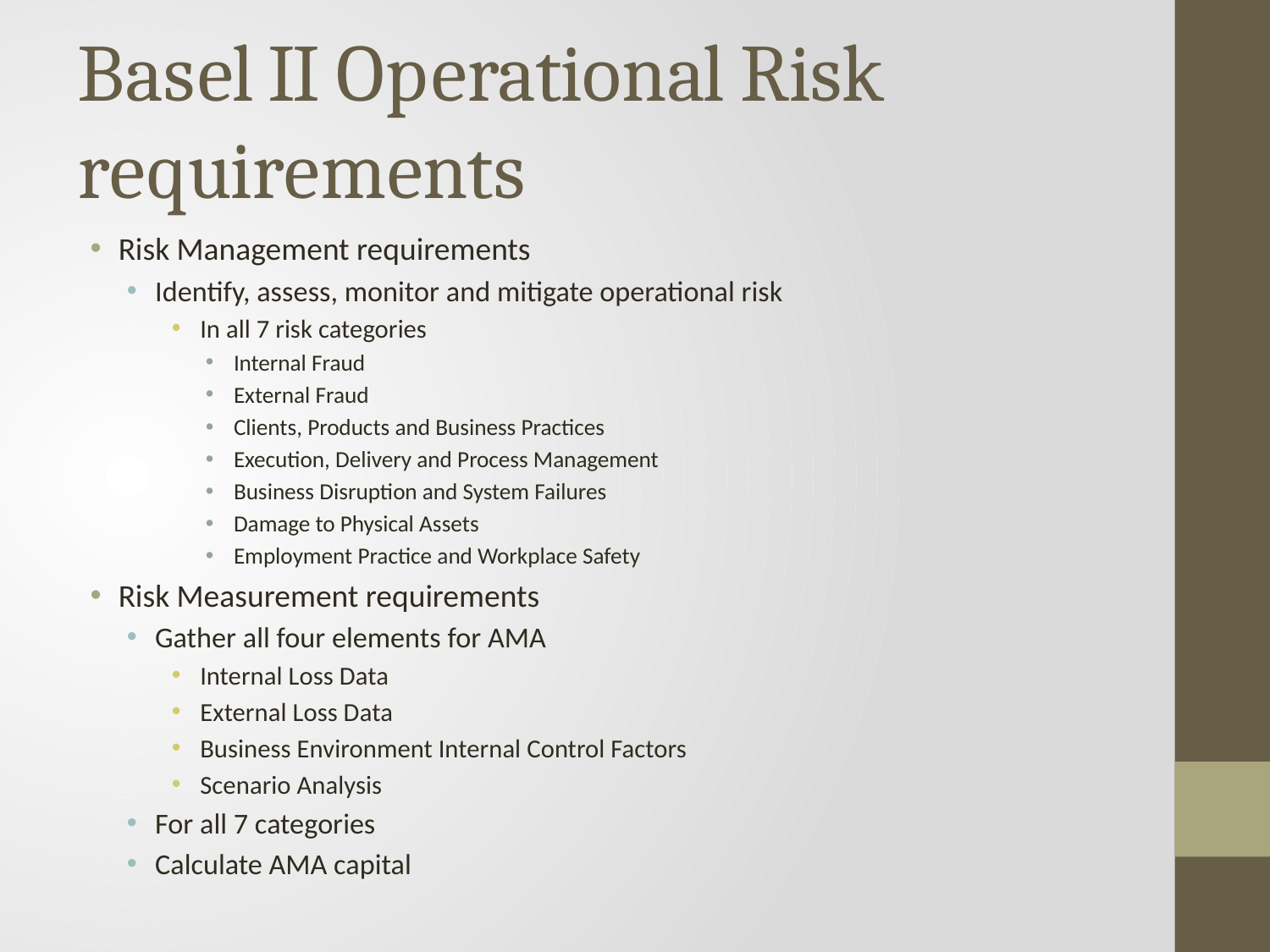

# Basel II Operational Risk requirements
Risk Management requirements
Identify, assess, monitor and mitigate operational risk
In all 7 risk categories
Internal Fraud
External Fraud
Clients, Products and Business Practices
Execution, Delivery and Process Management
Business Disruption and System Failures
Damage to Physical Assets
Employment Practice and Workplace Safety
Risk Measurement requirements
Gather all four elements for AMA
Internal Loss Data
External Loss Data
Business Environment Internal Control Factors
Scenario Analysis
For all 7 categories
Calculate AMA capital